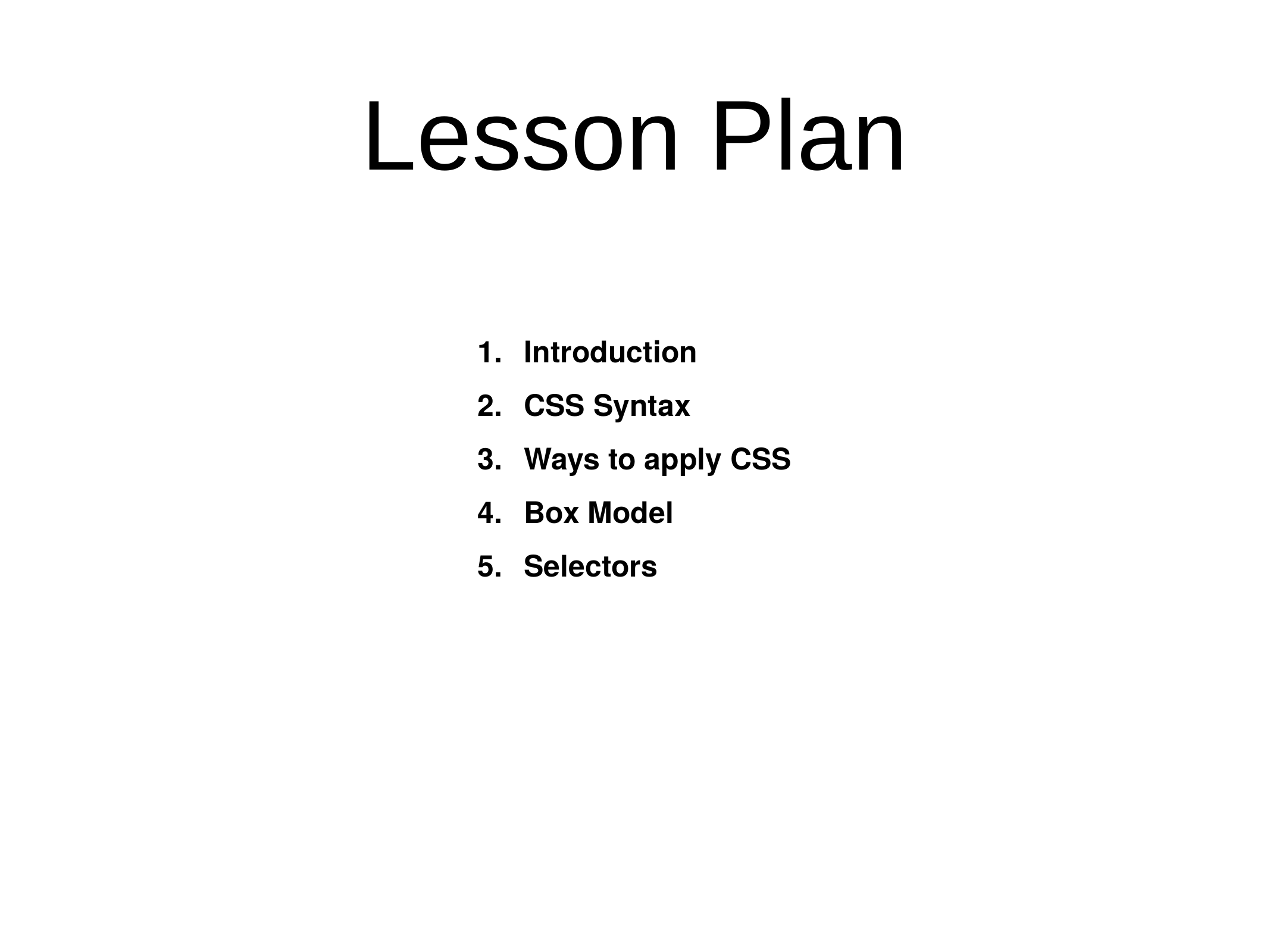

# Lesson Plan
Introduction
CSS Syntax
Ways to apply CSS
Box Model
Selectors